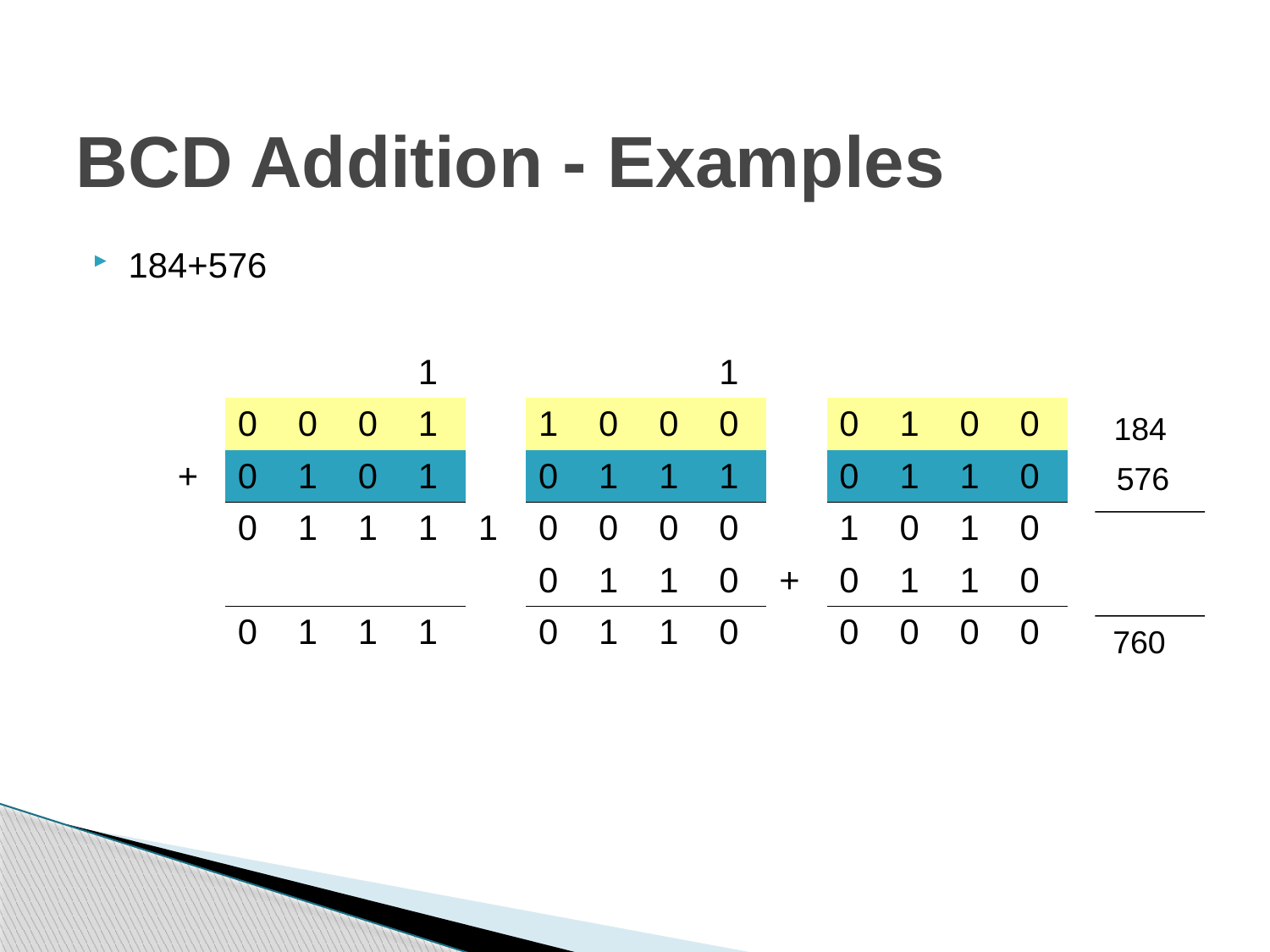

# BCD Addition - Examples
184+576
|  |  |  |  | 1 |  |  |  |  | 1 |  |  |  |  |  |
| --- | --- | --- | --- | --- | --- | --- | --- | --- | --- | --- | --- | --- | --- | --- |
|  | 0 | 0 | 0 | 1 |  | 1 | 0 | 0 | 0 |  | 0 | 1 | 0 | 0 |
| + | 0 | 1 | 0 | 1 |  | 0 | 1 | 1 | 1 |  | 0 | 1 | 1 | 0 |
|  | 0 | 1 | 1 | 1 | 1 | 0 | 0 | 0 | 0 |  | 1 | 0 | 1 | 0 |
|  |  |  |  |  |  | 0 | 1 | 1 | 0 | + | 0 | 1 | 1 | 0 |
|  | 0 | 1 | 1 | 1 |  | 0 | 1 | 1 | 0 |  | 0 | 0 | 0 | 0 |
184
576

760